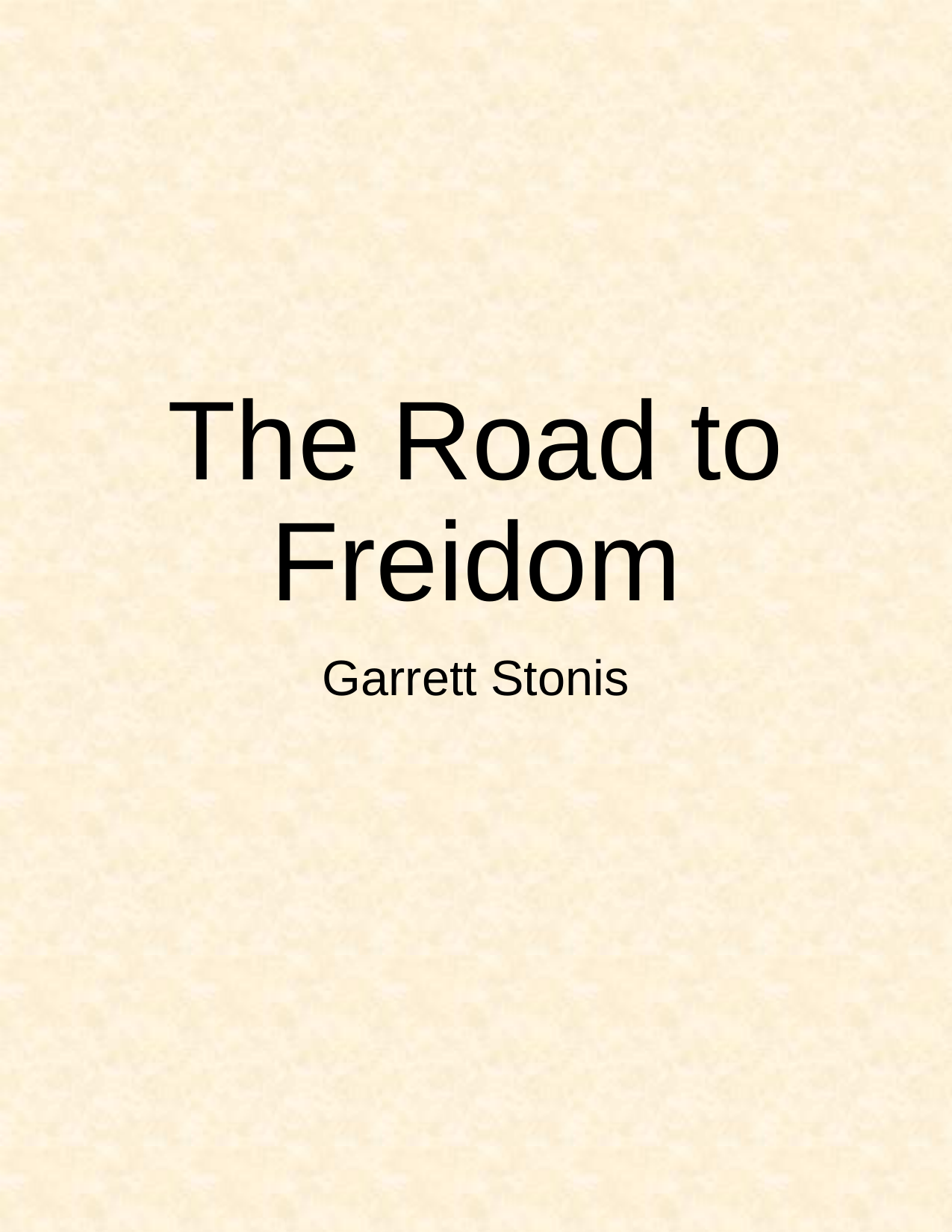

# The Road to Freidom
Garrett Stonis